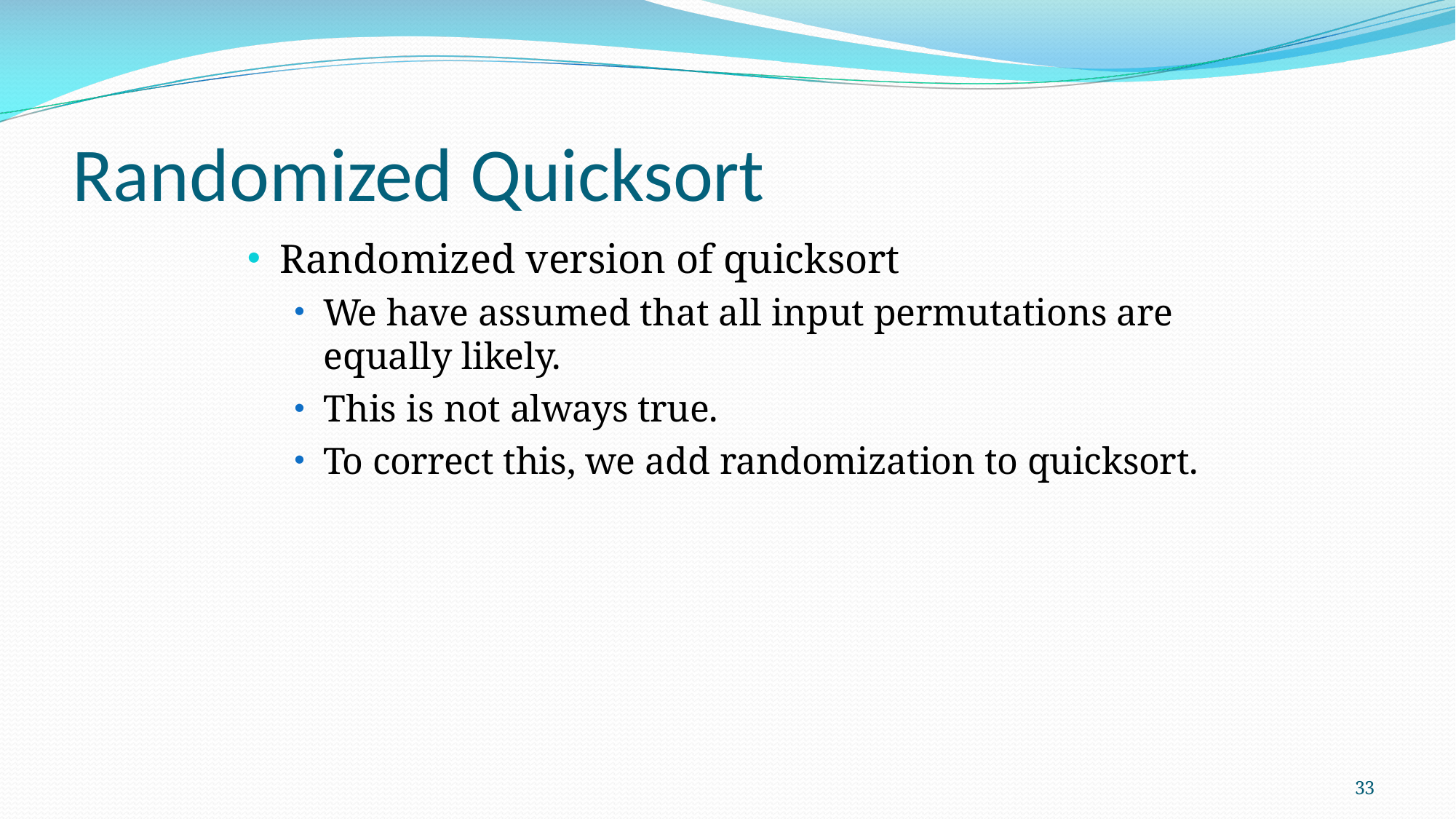

# Randomized Quicksort
Randomized version of quicksort
We have assumed that all input permutations are equally likely.
This is not always true.
To correct this, we add randomization to quicksort.
33